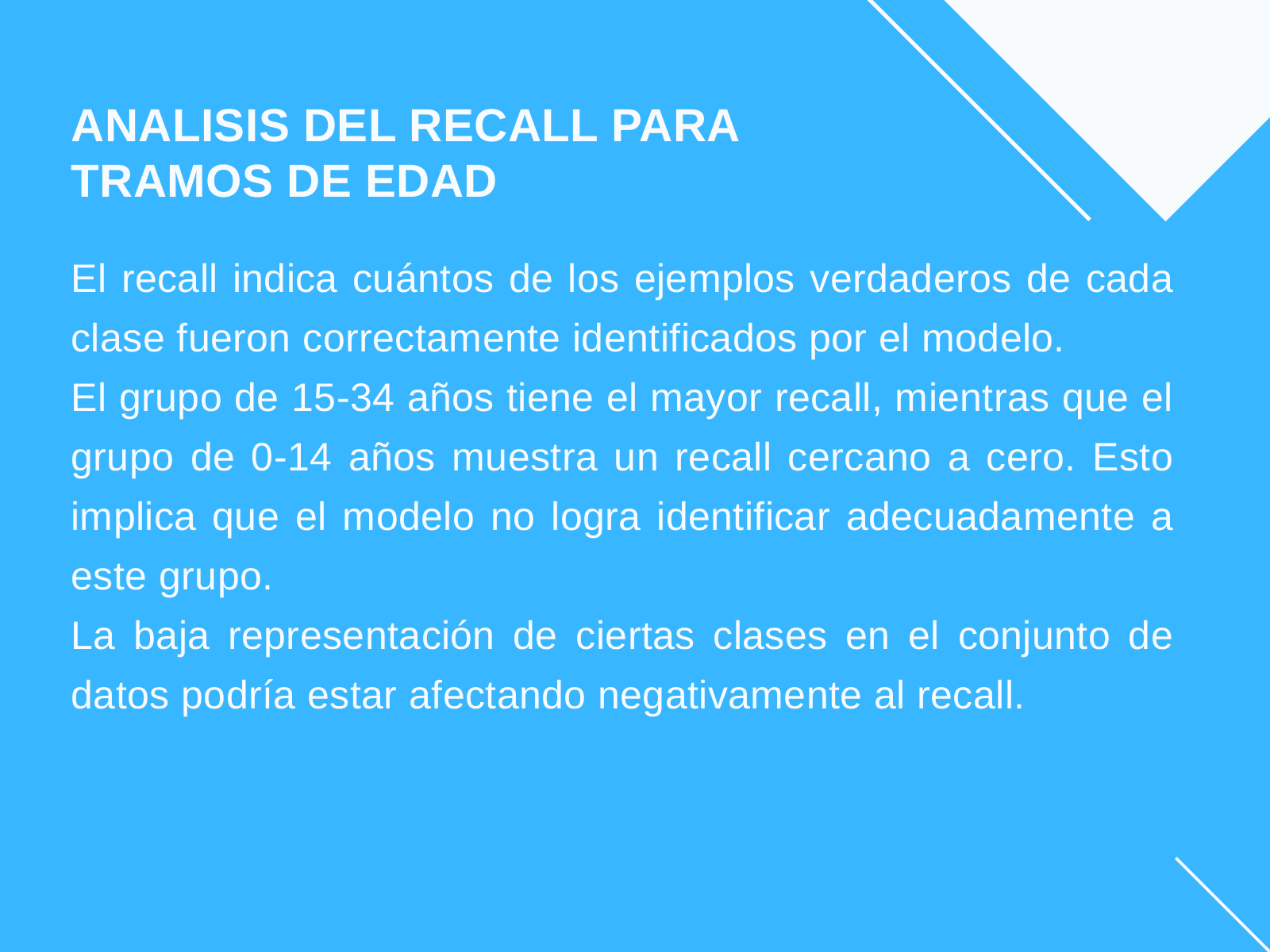

ANALISIS DEL RECALL PARA
TRAMOS DE EDAD
El recall indica cuántos de los ejemplos verdaderos de cada clase fueron correctamente identificados por el modelo.
El grupo de 15-34 años tiene el mayor recall, mientras que el grupo de 0-14 años muestra un recall cercano a cero. Esto implica que el modelo no logra identificar adecuadamente a este grupo.
La baja representación de ciertas clases en el conjunto de datos podría estar afectando negativamente al recall.